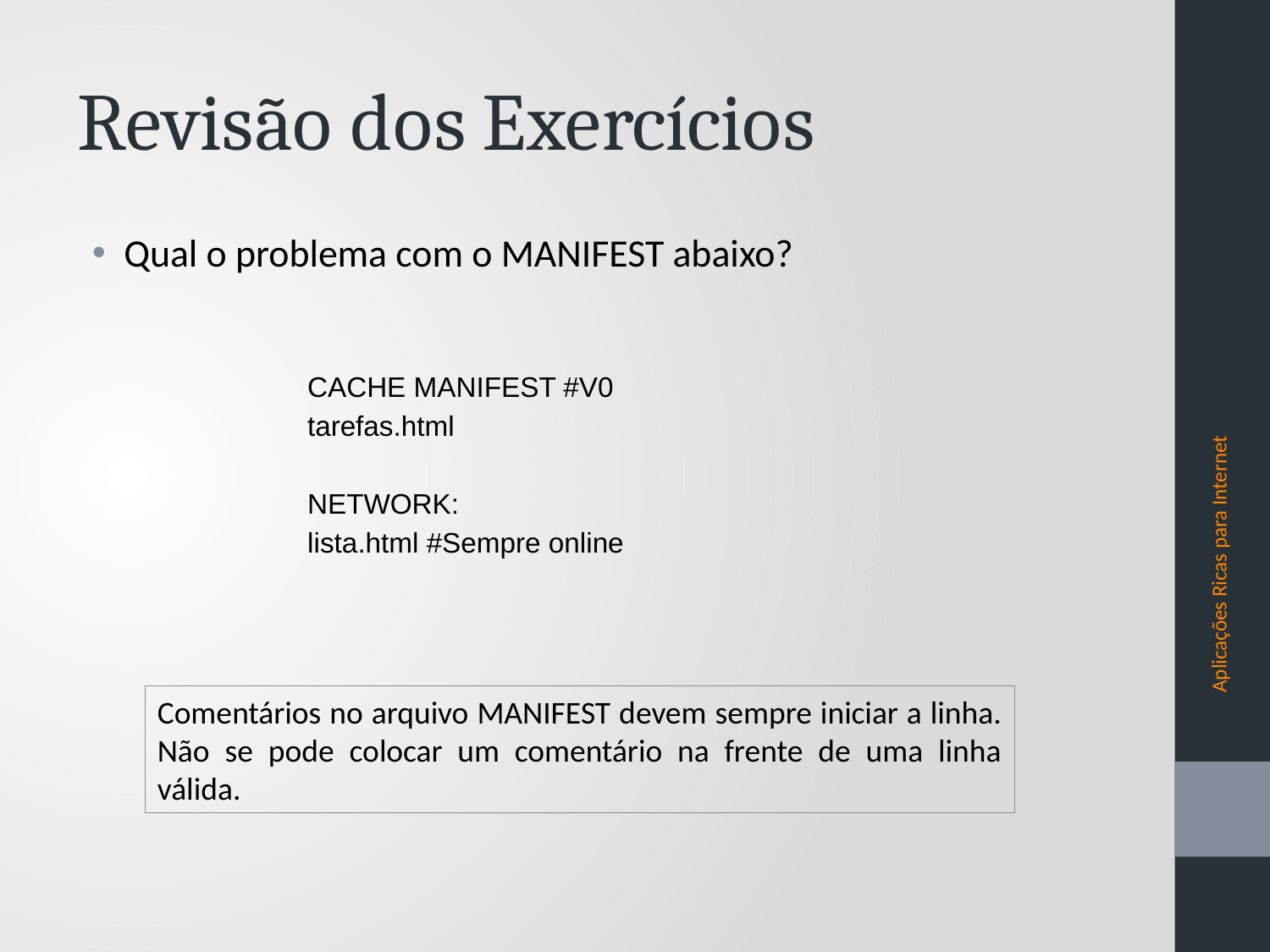

# Revisão dos Exercícios
Qual o problema com o MANIFEST abaixo?
CACHE MANIFEST #V0
tarefas.html

NETWORK:
lista.html #Sempre online
Aplicações Ricas para Internet
Comentários no arquivo MANIFEST devem sempre iniciar a linha. Não se pode colocar um comentário na frente de uma linha válida.